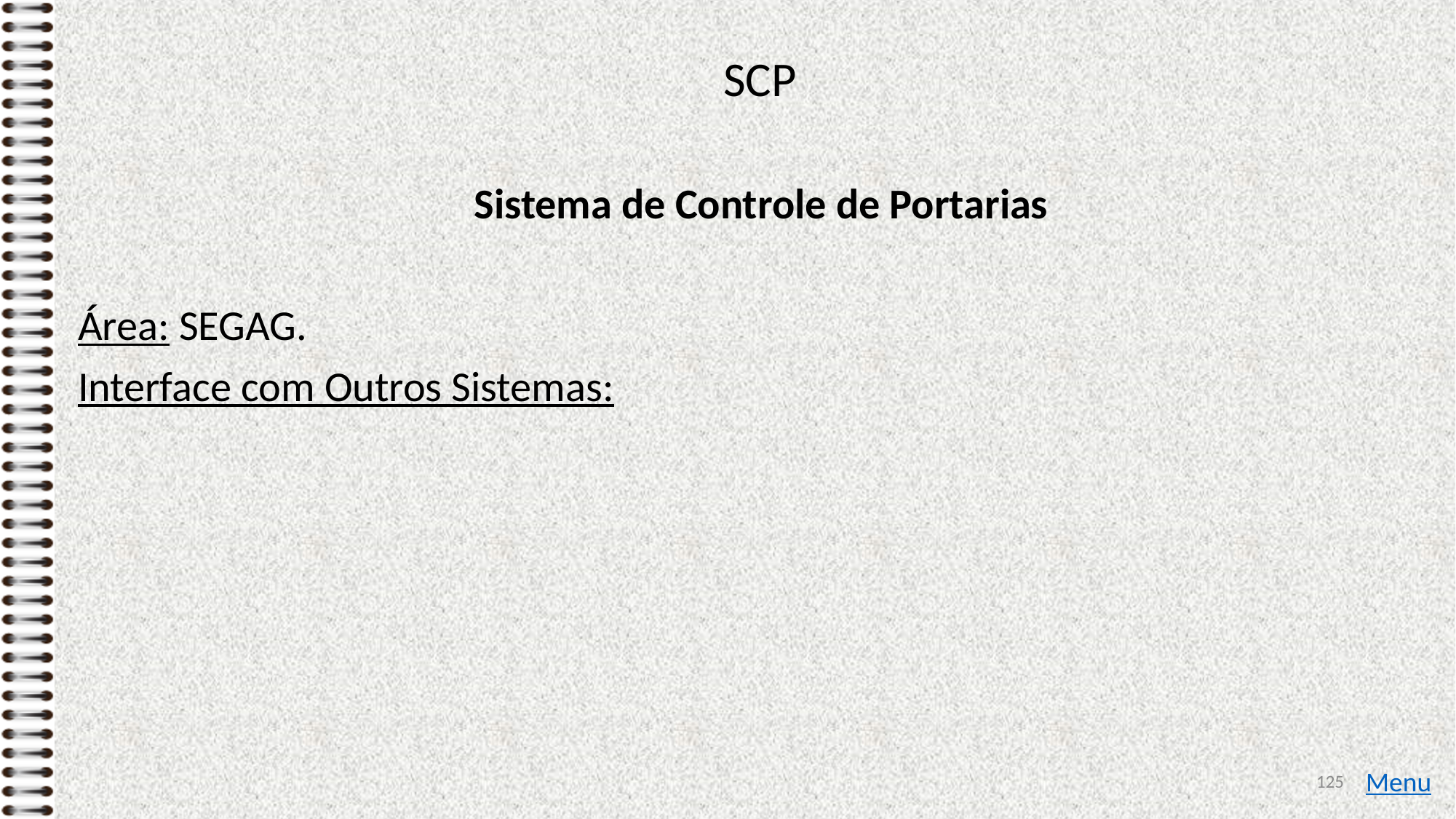

# SCP

Sistema de Controle de Portarias

Área: SEGAG.
Interface com Outros Sistemas:

125
Menu